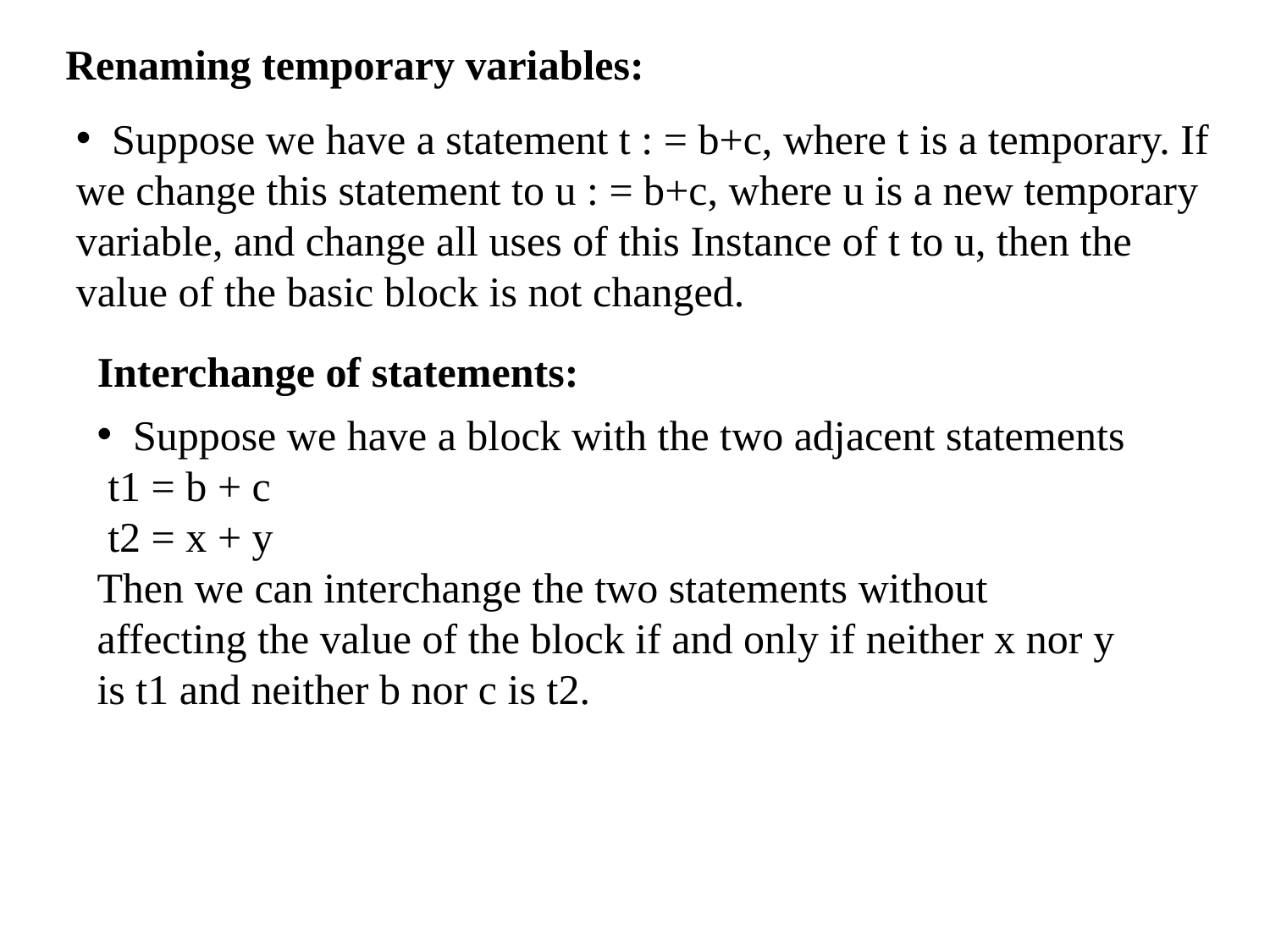

Renaming temporary variables:
  Suppose we have a statement t : = b+c, where t is a temporary. If we change this statement to u : = b+c, where u is a new temporary variable, and change all uses of this Instance of t to u, then the value of the basic block is not changed.
Interchange of statements:
  Suppose we have a block with the two adjacent statements
 t1 = b + c
 t2 = x + y
Then we can interchange the two statements without affecting the value of the block if and only if neither x nor y is t1 and neither b nor c is t2.